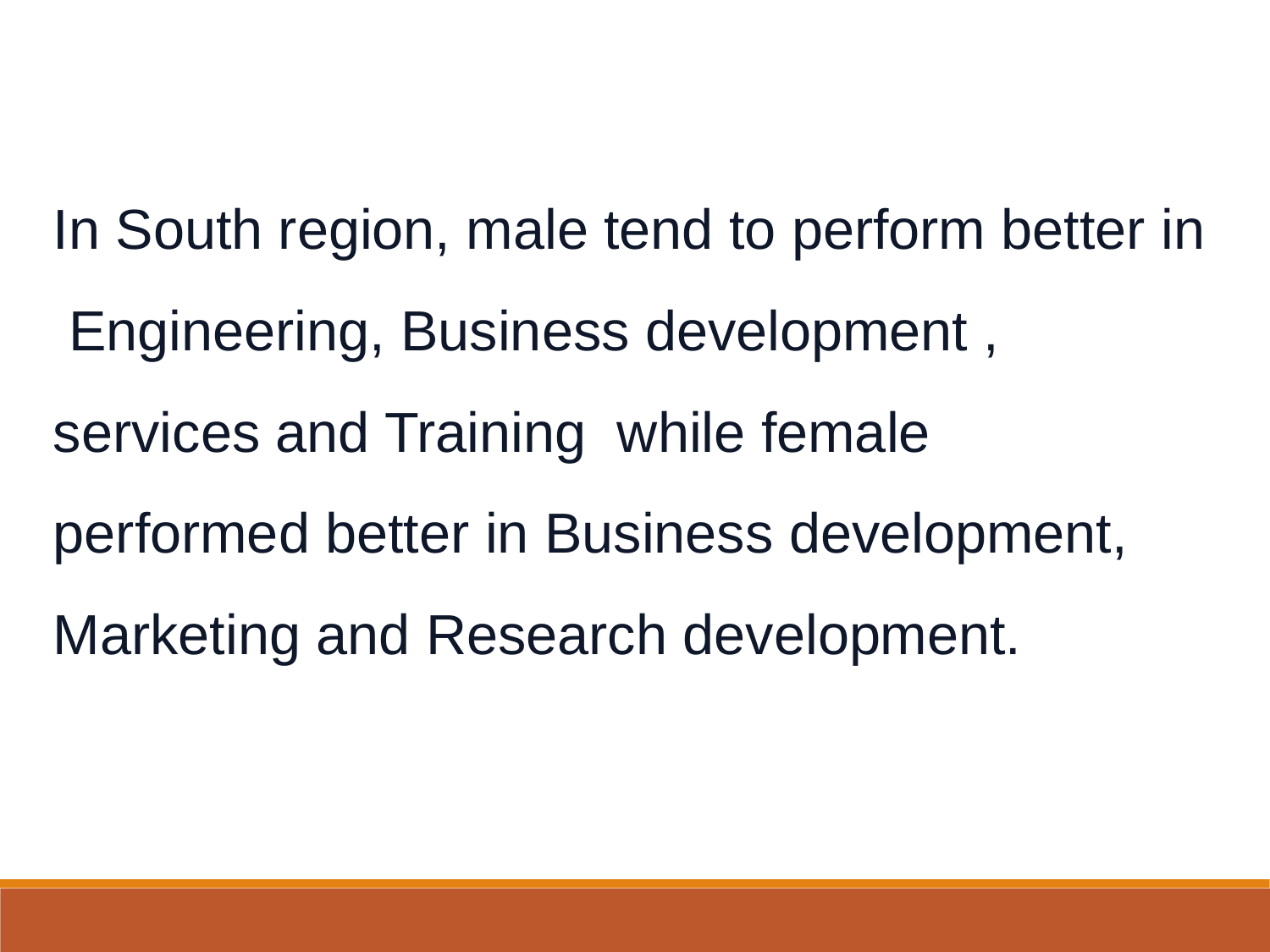

In South region, male tend to perform better in  Engineering, Business development , services and Training  while female  performed better in Business development, Marketing and Research development.